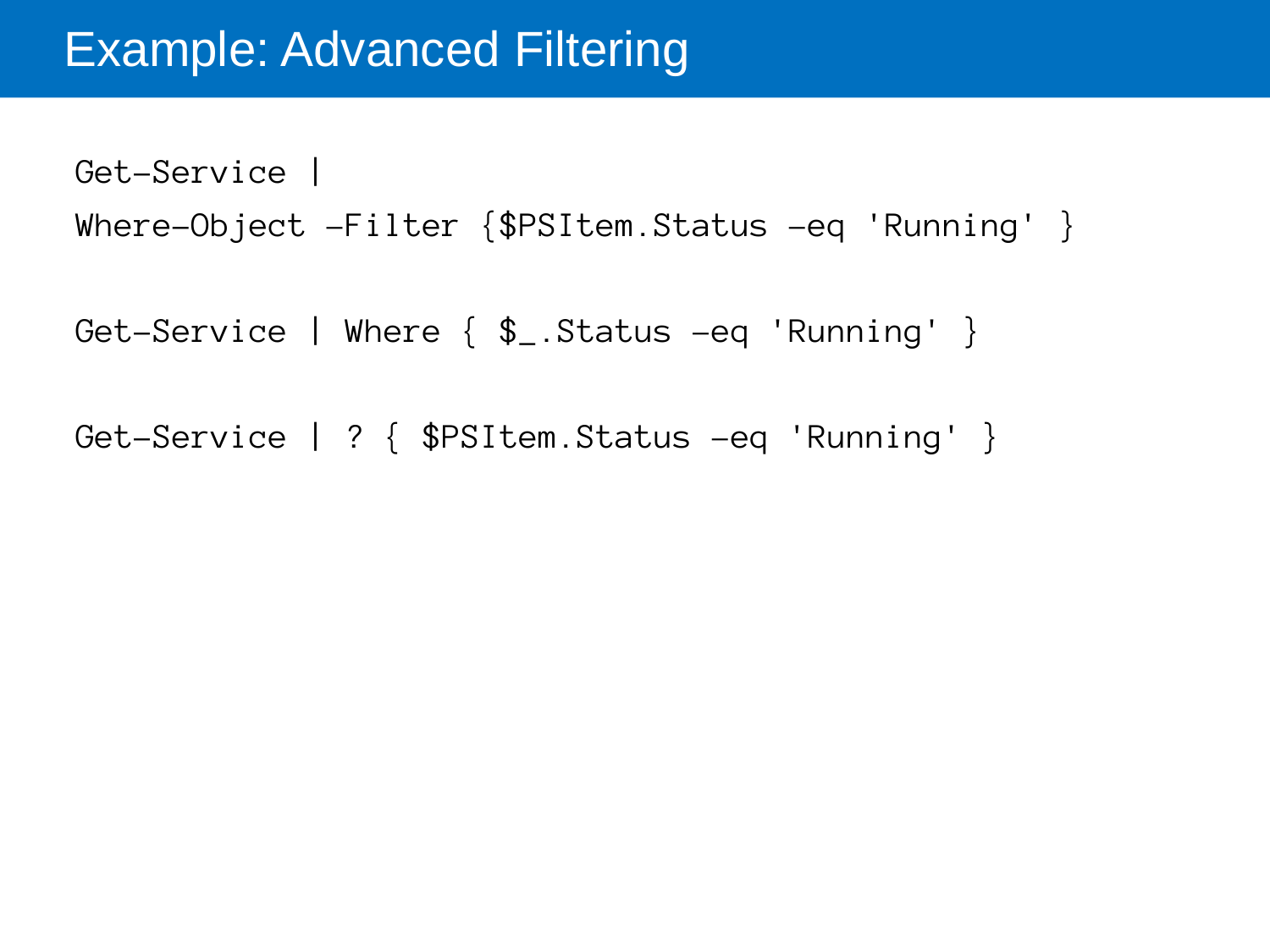

# Example: Advanced Filtering
Get-Service |
Where-Object –Filter {$PSItem.Status –eq 'Running' }

Get-Service | Where { $_.Status –eq 'Running' }

Get-Service | ? { $PSItem.Status –eq 'Running' }